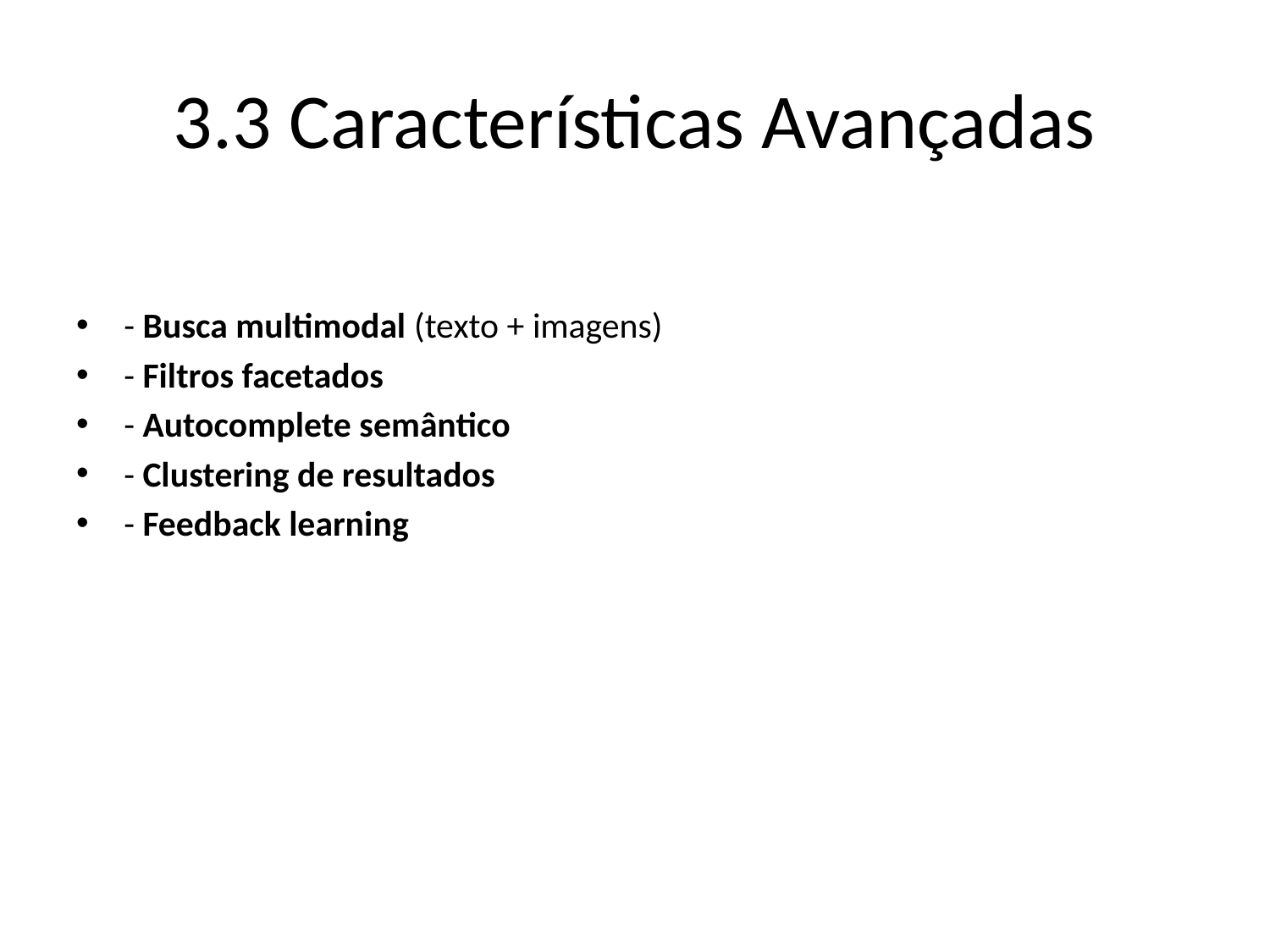

# 3.3 Características Avançadas

- Busca multimodal (texto + imagens)
- Filtros facetados
- Autocomplete semântico
- Clustering de resultados
- Feedback learning